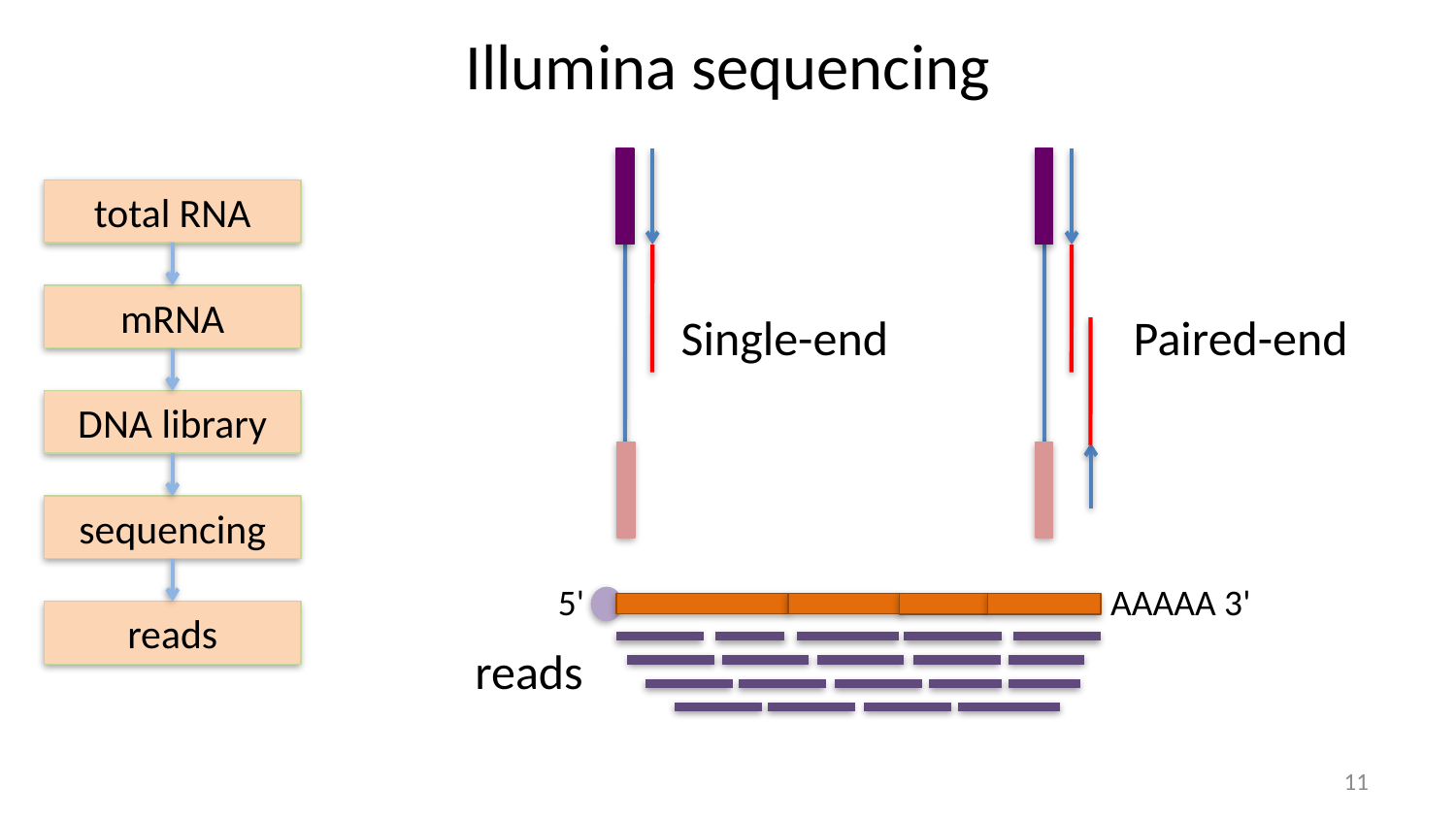

Illumina sequencing

total RNA
mRNA
Single-end
Paired-end
DNA library

sequencing
AAAAA 3'
5'

reads
reads
11